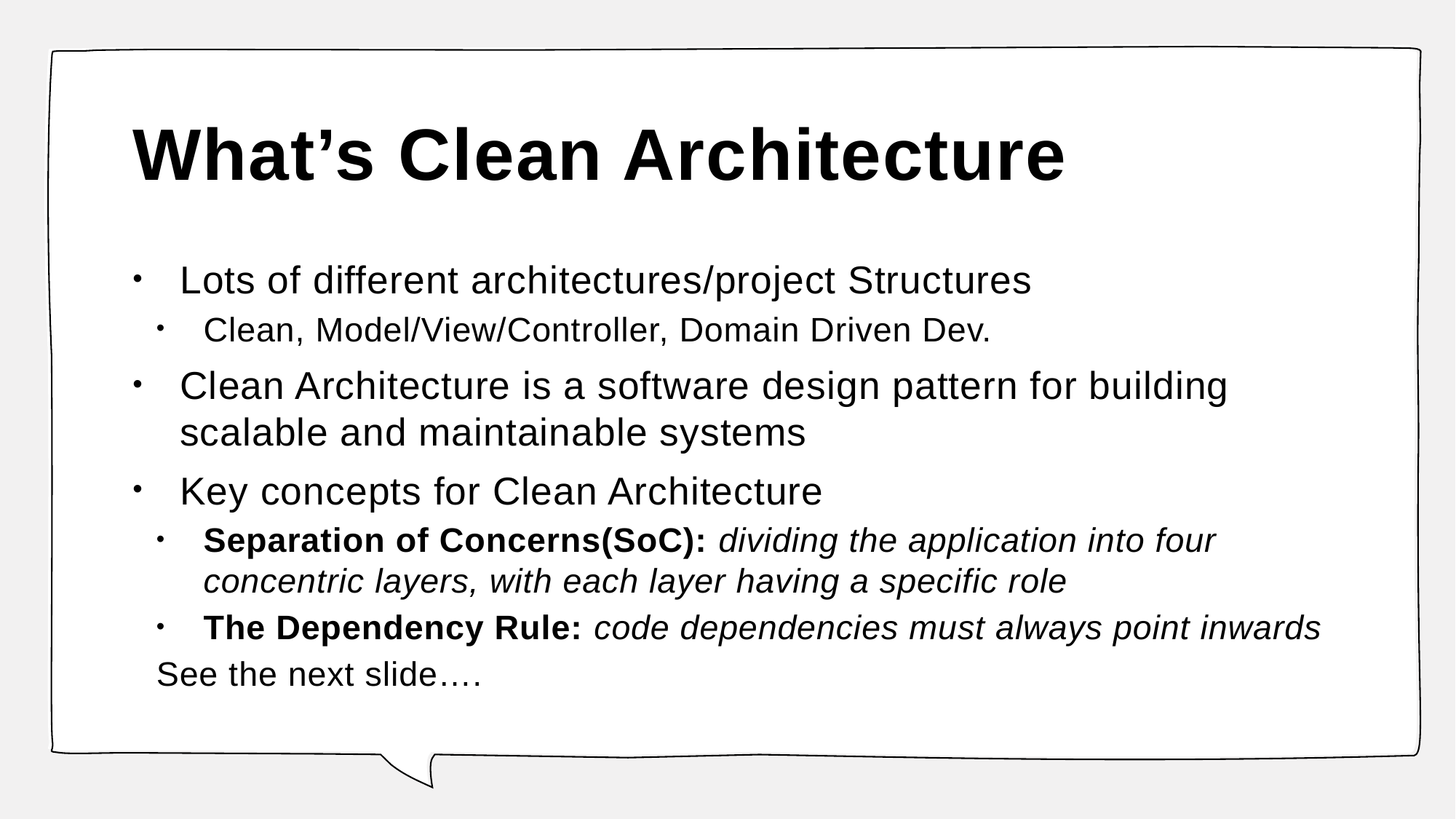

# What’s Clean Architecture
Lots of different architectures/project Structures
Clean, Model/View/Controller, Domain Driven Dev.
Clean Architecture is a software design pattern for building scalable and maintainable systems
Key concepts for Clean Architecture
Separation of Concerns(SoC): dividing the application into four concentric layers, with each layer having a specific role
The Dependency Rule: code dependencies must always point inwards
See the next slide….